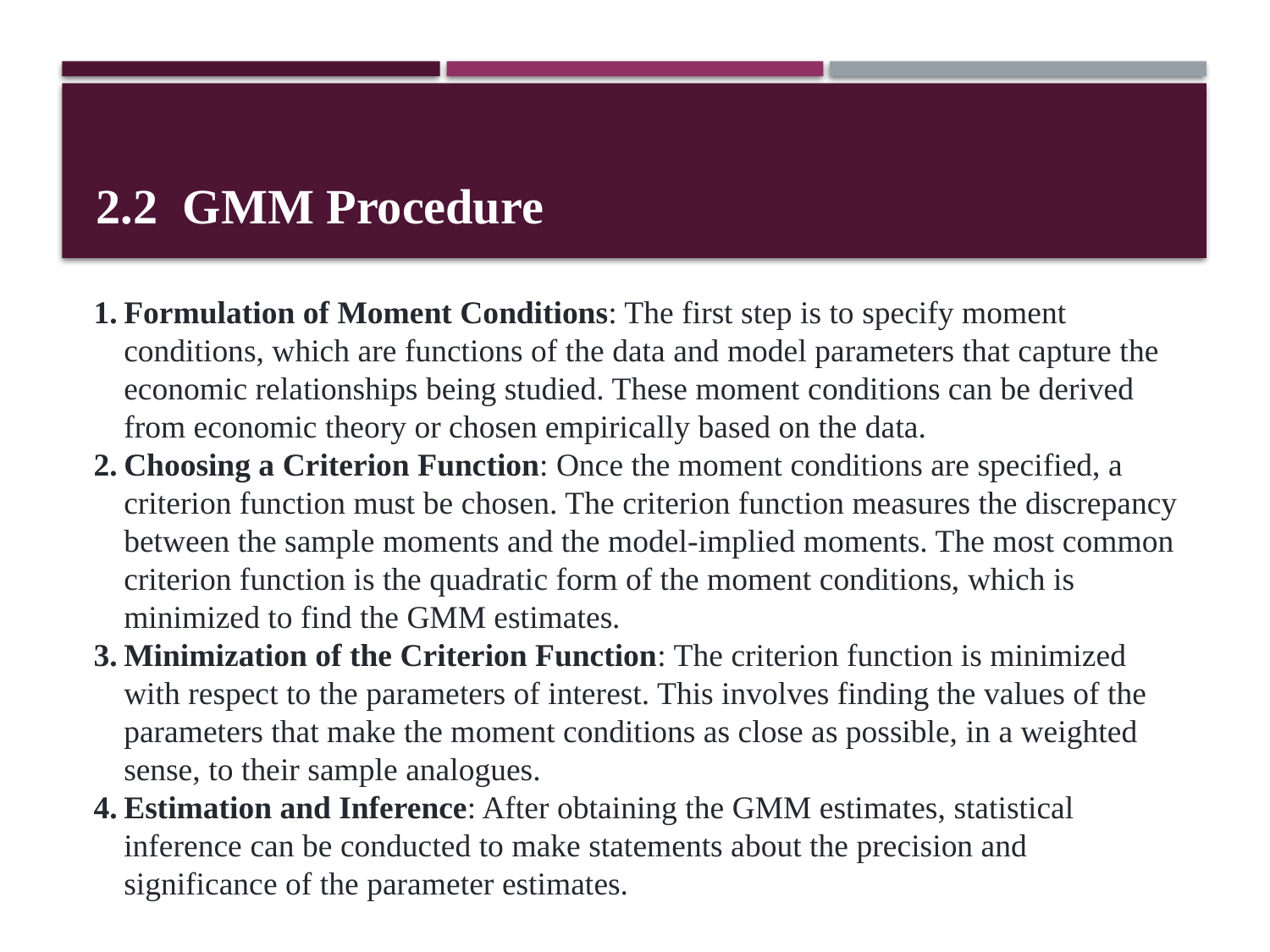

2.2  GMM Procedure
Formulation of Moment Conditions: The first step is to specify moment conditions, which are functions of the data and model parameters that capture the economic relationships being studied. These moment conditions can be derived from economic theory or chosen empirically based on the data.
Choosing a Criterion Function: Once the moment conditions are specified, a criterion function must be chosen. The criterion function measures the discrepancy between the sample moments and the model-implied moments. The most common criterion function is the quadratic form of the moment conditions, which is minimized to find the GMM estimates.
Minimization of the Criterion Function: The criterion function is minimized with respect to the parameters of interest. This involves finding the values of the parameters that make the moment conditions as close as possible, in a weighted sense, to their sample analogues.
Estimation and Inference: After obtaining the GMM estimates, statistical inference can be conducted to make statements about the precision and significance of the parameter estimates.